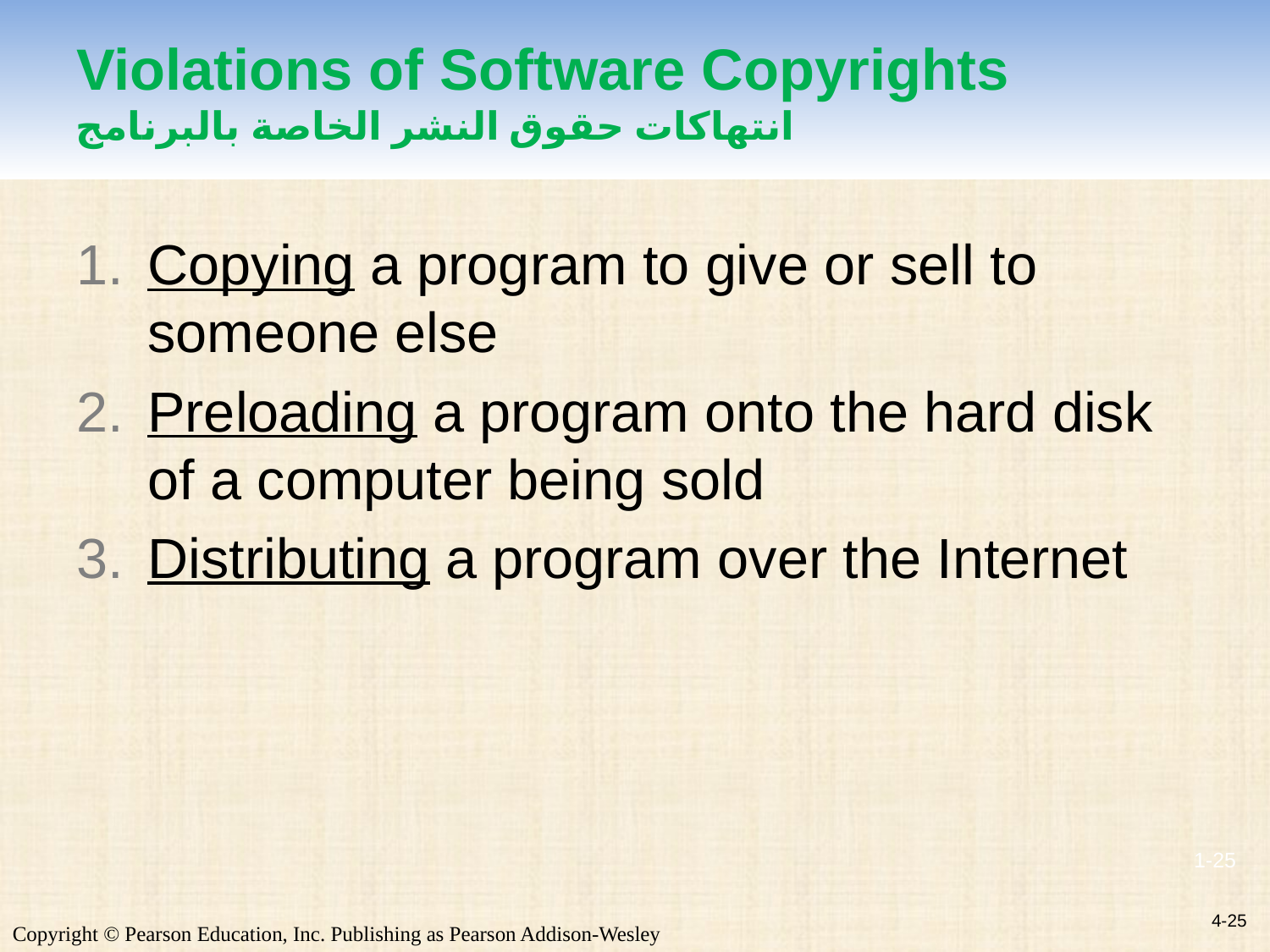

# Violations of Software Copyrights انتهاكات حقوق النشر الخاصة بالبرنامج
Copying a program to give or sell to someone else
Preloading a program onto the hard disk of a computer being sold
Distributing a program over the Internet
4-25